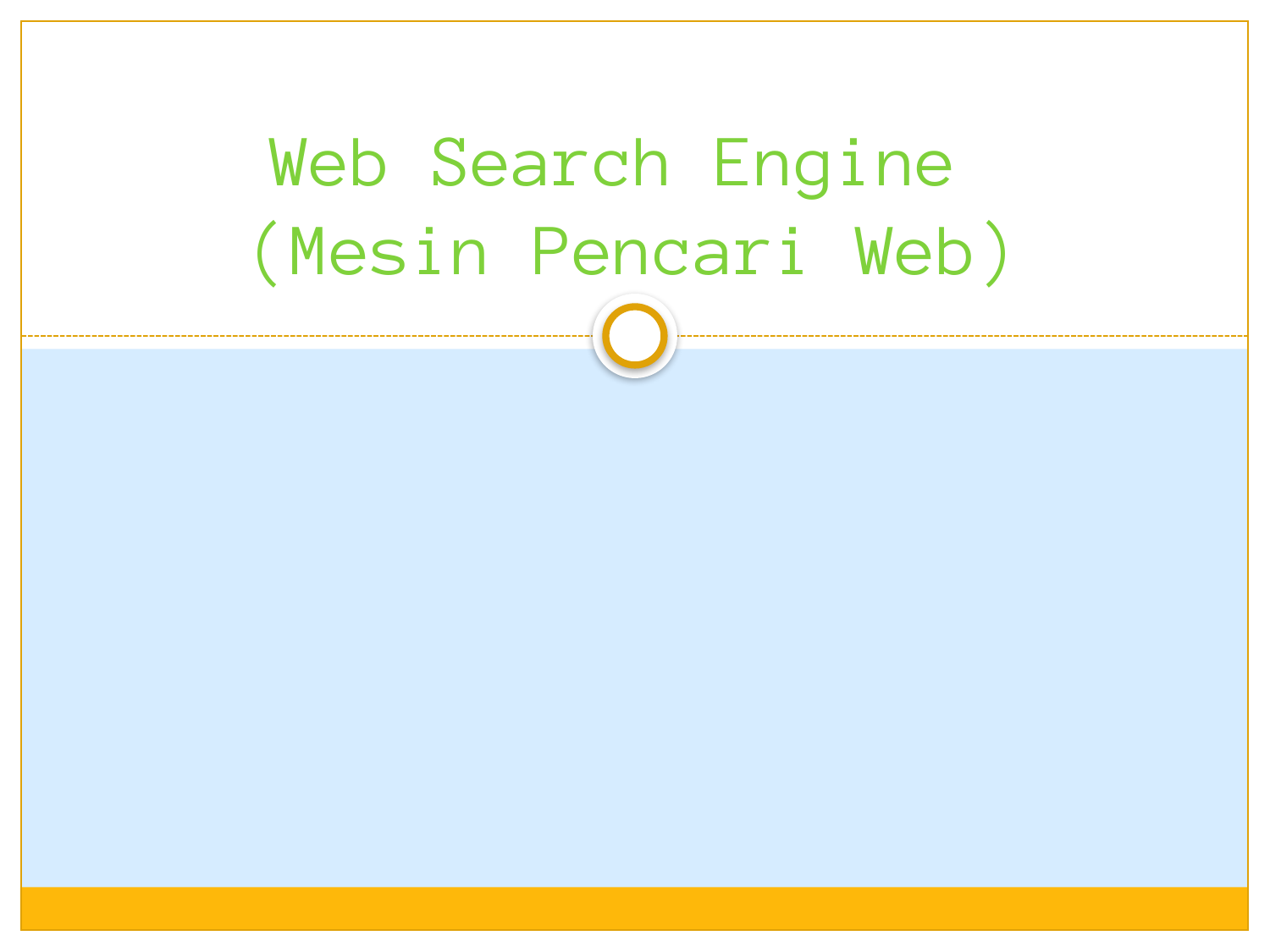

# Web Search Engine (Mesin Pencari Web)